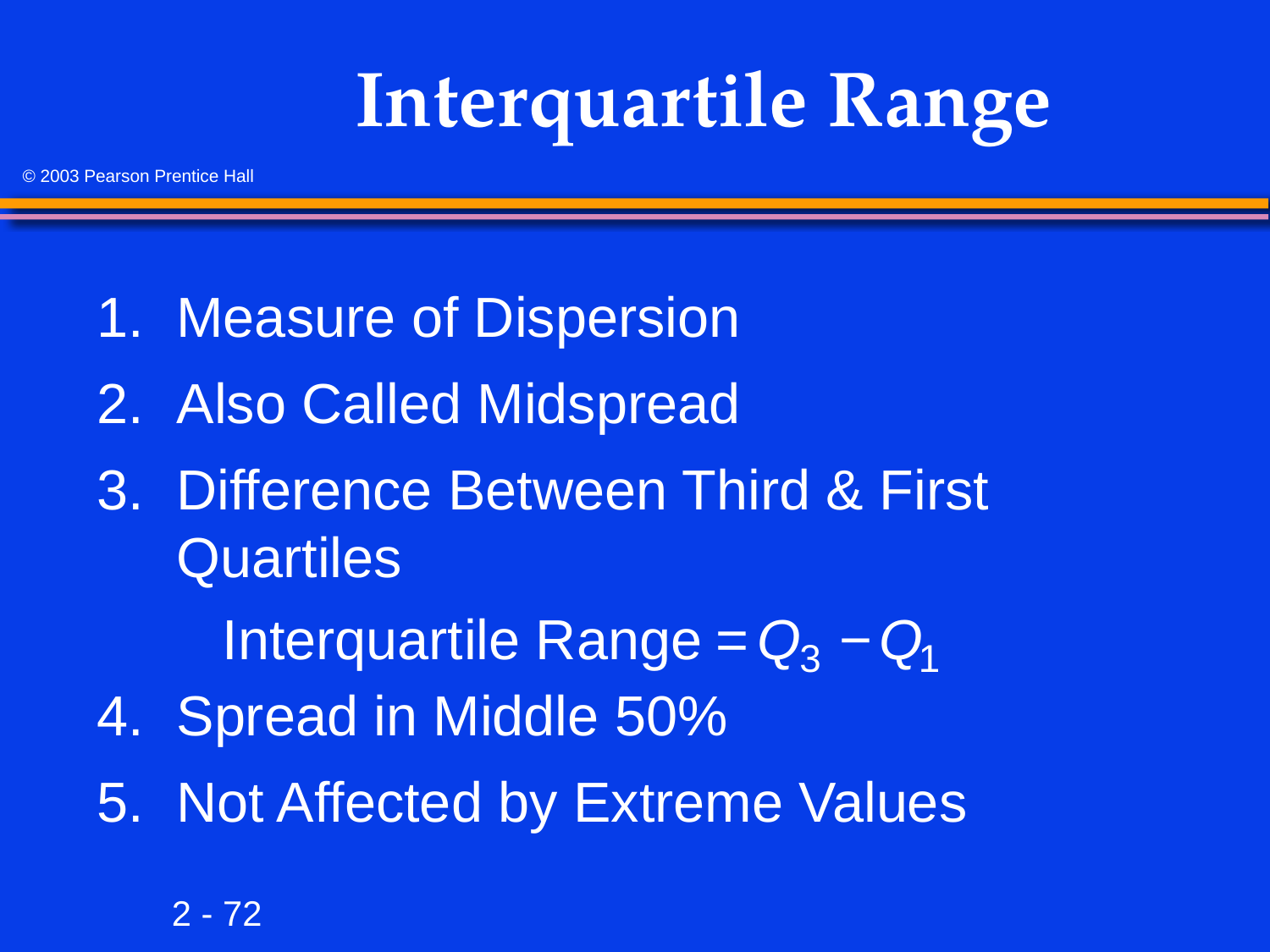

# Interquartile Range
1.	Measure of Dispersion
2.	Also Called Midspread
3.	Difference Between Third & First Quartiles
4.	Spread in Middle 50%
5.	Not Affected by Extreme Values
Interquart
ile Range
=
Q
−
Q
3
1